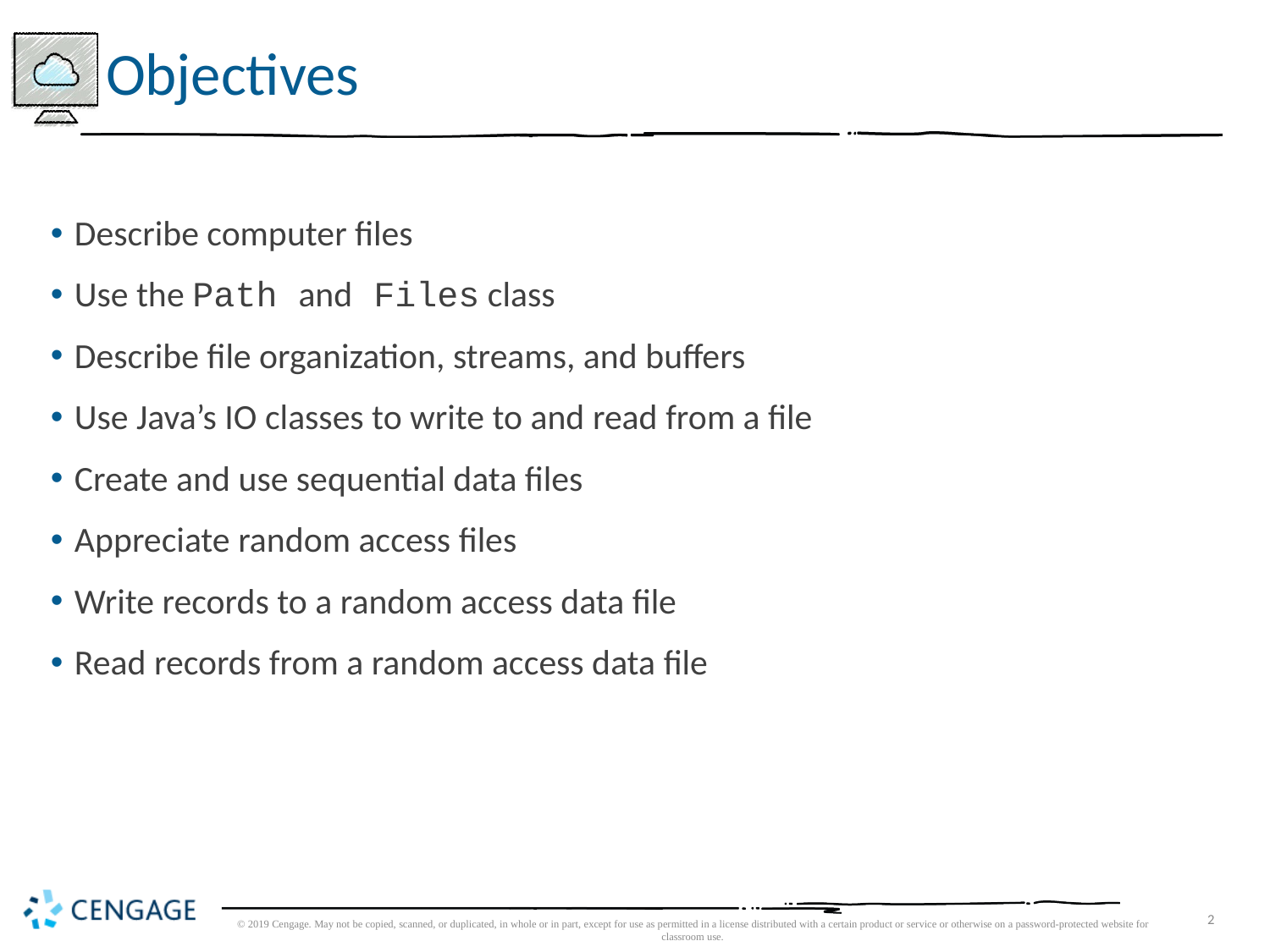

# Objectives
Describe computer files
Use the Path and Files class
Describe file organization, streams, and buffers
Use Java’s IO classes to write to and read from a file
Create and use sequential data files
Appreciate random access files
Write records to a random access data file
Read records from a random access data file

© 2019 Cengage. May not be copied, scanned, or duplicated, in whole or in part, except for use as permitted in a license distributed with a certain product or service or otherwise on a password-protected website for classroom use.